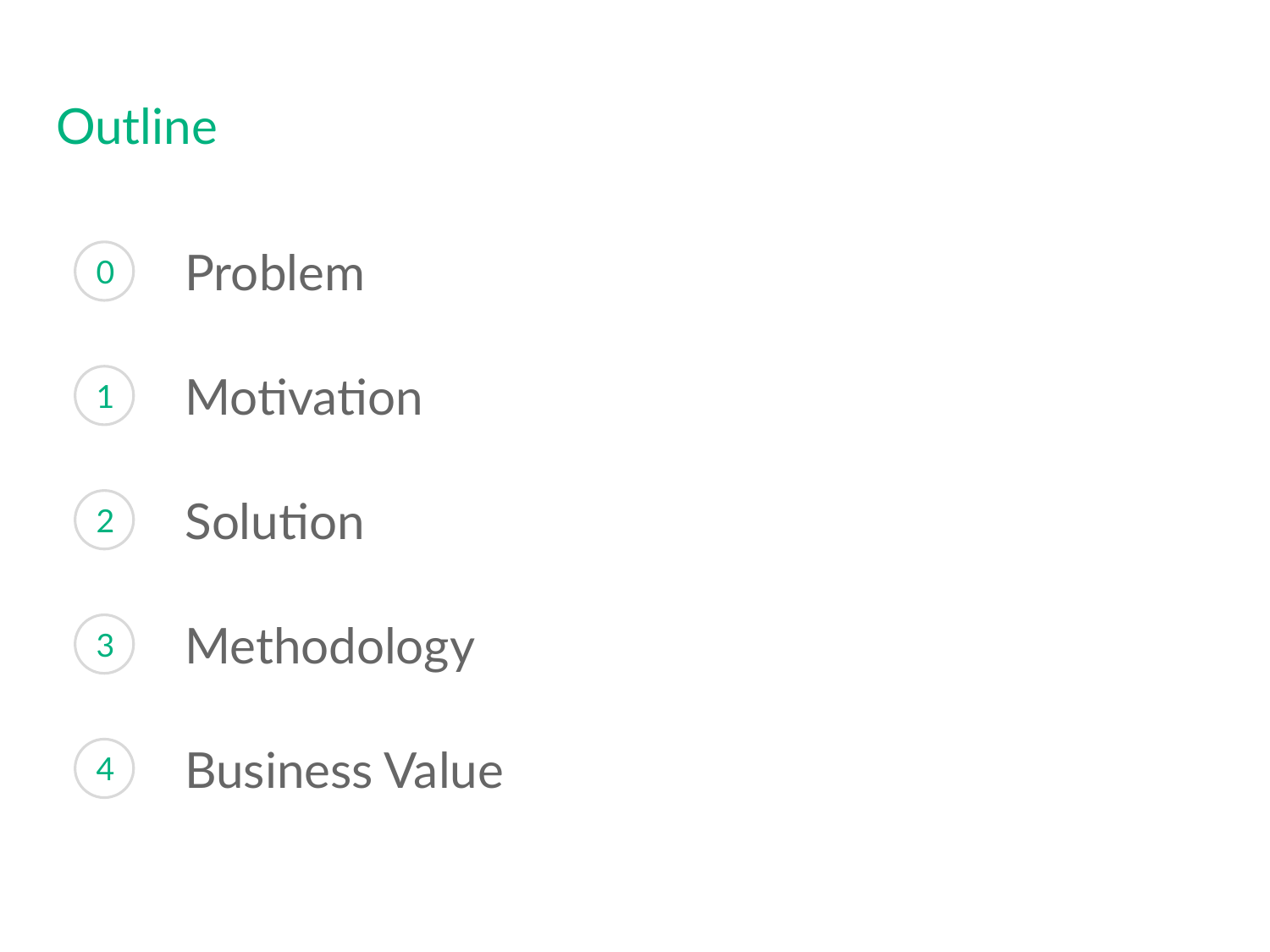

Outline
Problem
0
Motivation
1
Solution
2
Methodology
3
Business Value
4